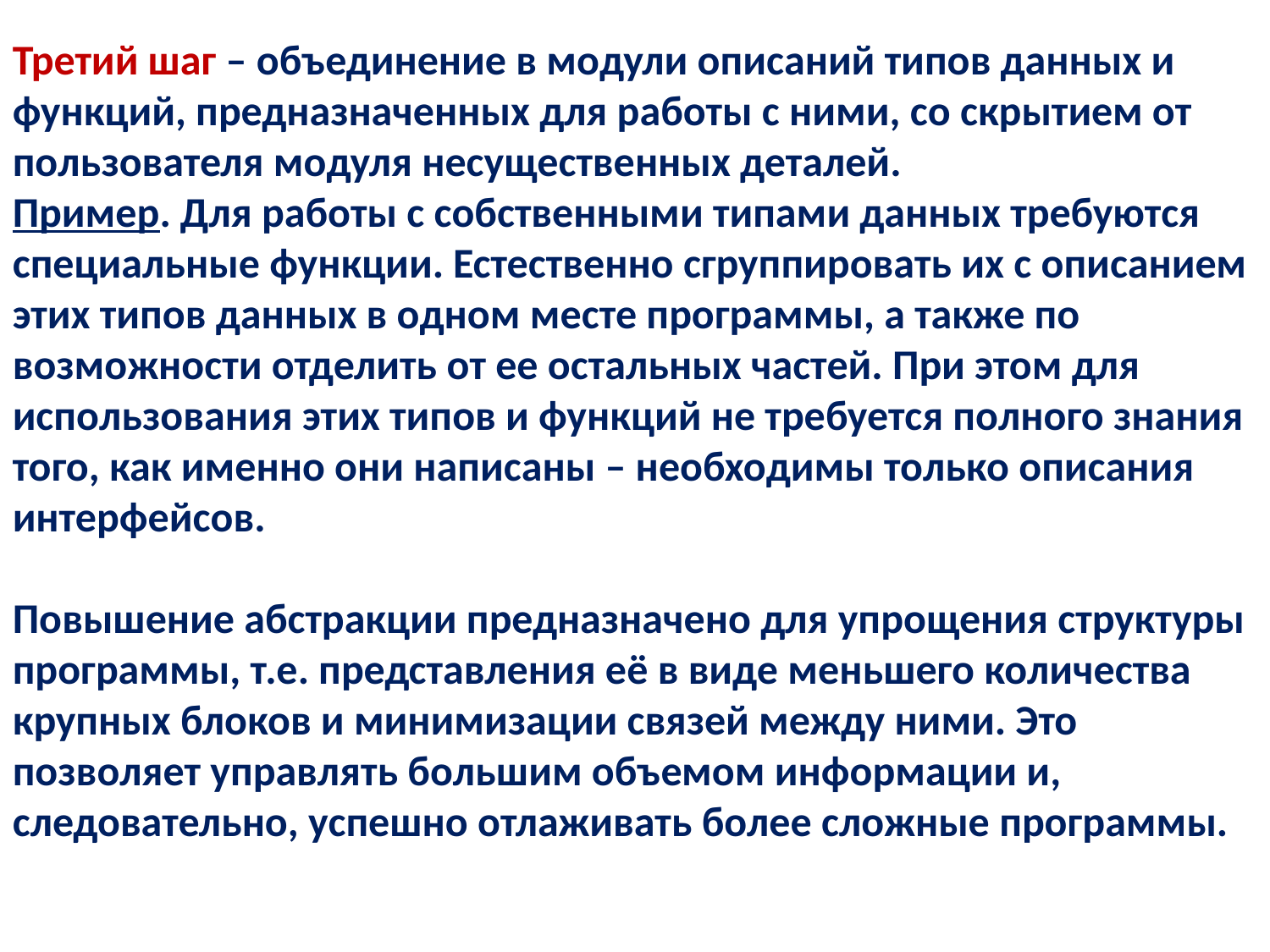

Третий шаг – объединение в модули описаний типов данных и функций, предназначенных для работы с ними, со скрытием от пользователя модуля несущественных деталей.
Пример. Для работы с собственными типами данных требуются специальные функции. Естественно сгруппировать их с описанием этих типов данных в одном месте программы, а также по возможности отделить от ее остальных частей. При этом для использования этих типов и функций не требуется полного знания того, как именно они написаны – необходимы только описания интерфейсов.

Повышение абстракции предназначено для упрощения структуры программы, т.е. представления её в виде меньшего количества крупных блоков и минимизации связей между ними. Это позволяет управлять большим объемом информации и, следовательно, успешно отлаживать более сложные программы.